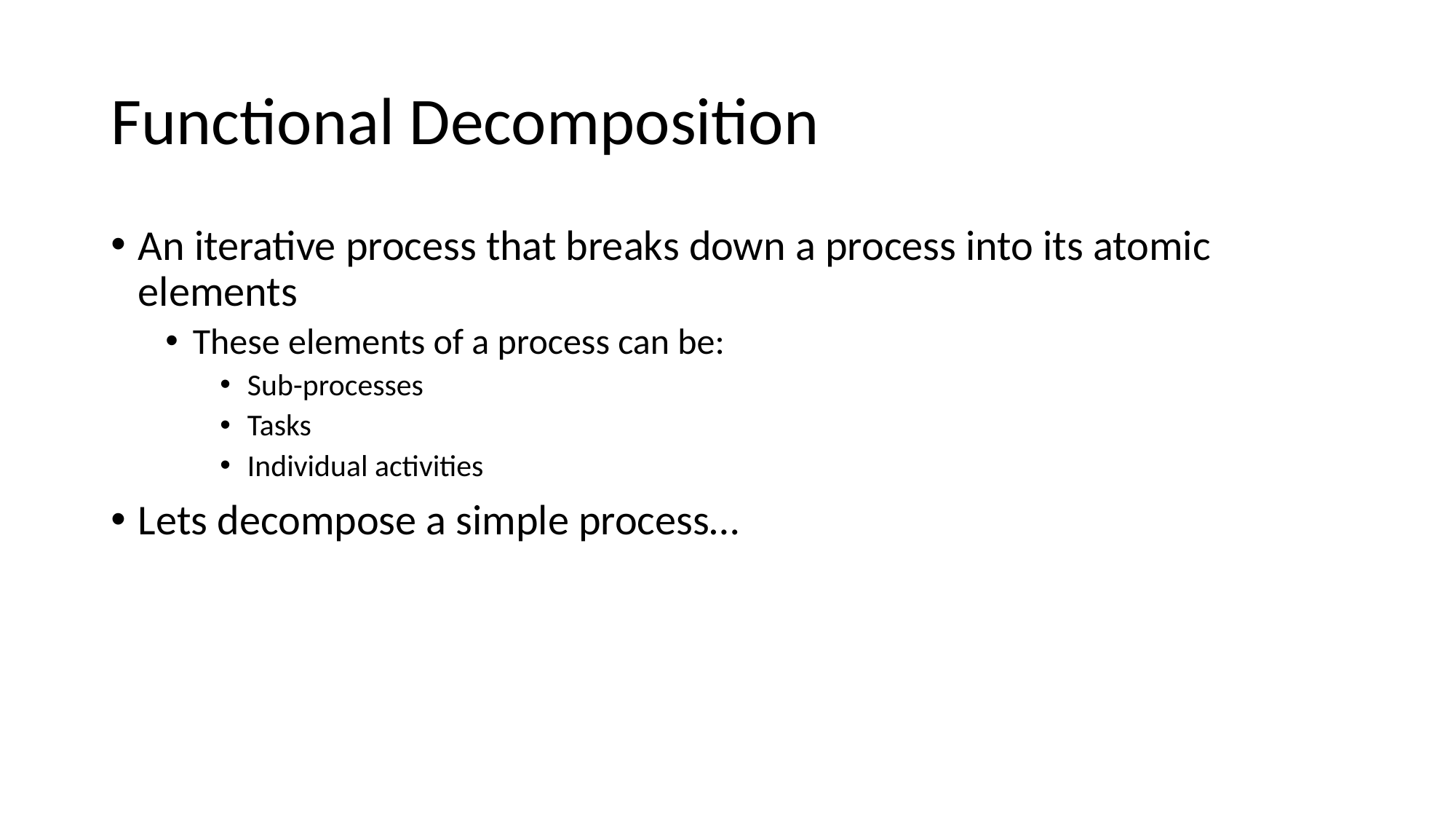

# Functional Decomposition
An iterative process that breaks down a process into its atomic elements
These elements of a process can be:
Sub-processes
Tasks
Individual activities
Lets decompose a simple process…